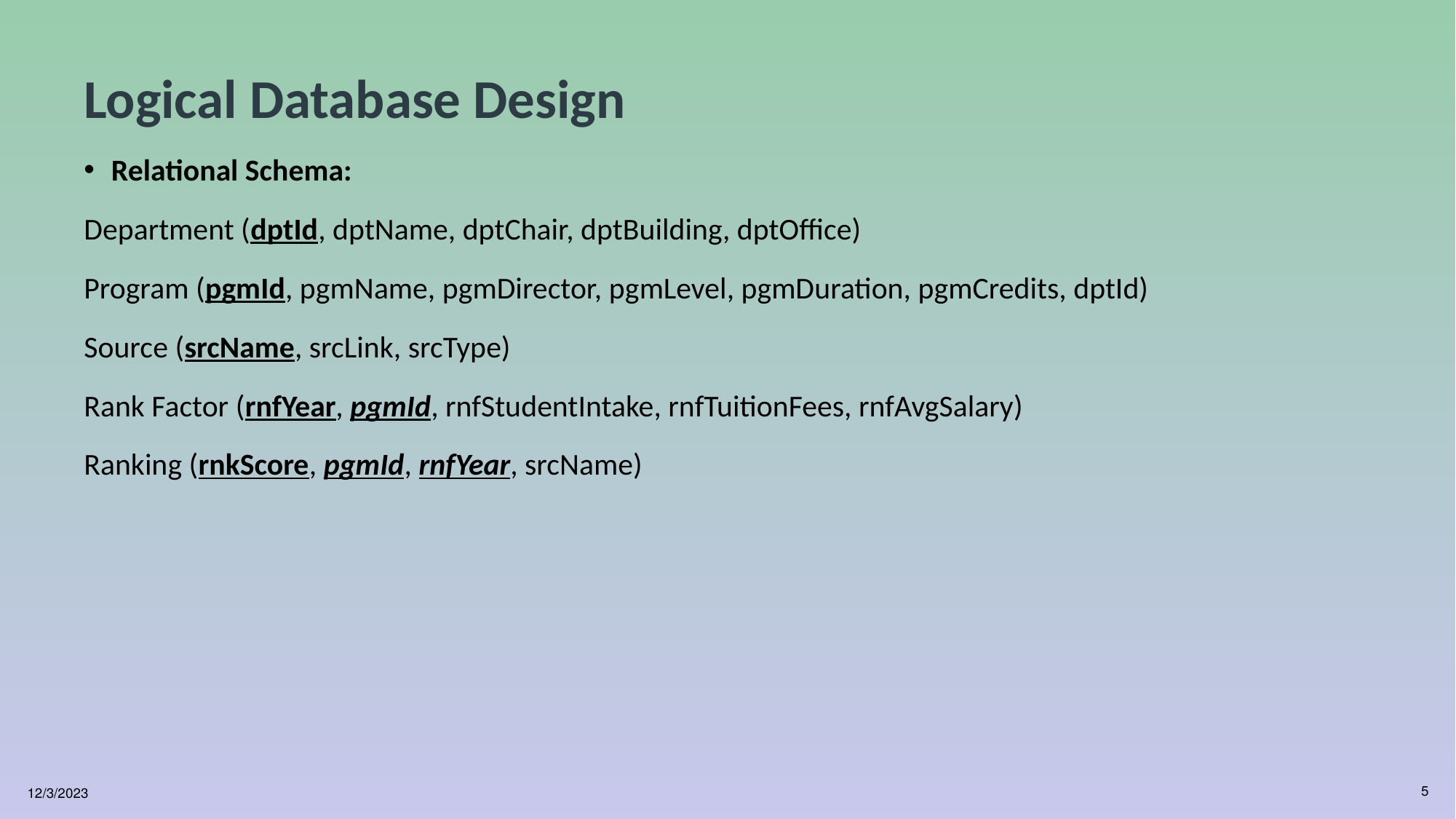

# Logical Database Design
Relational Schema:
Department (dptId, dptName, dptChair, dptBuilding, dptOffice)
Program (pgmId, pgmName, pgmDirector, pgmLevel, pgmDuration, pgmCredits, dptId)
Source (srcName, srcLink, srcType)
Rank Factor (rnfYear, pgmId, rnfStudentIntake, rnfTuitionFees, rnfAvgSalary)
Ranking (rnkScore, pgmId, rnfYear, srcName)

12/3/2023
5